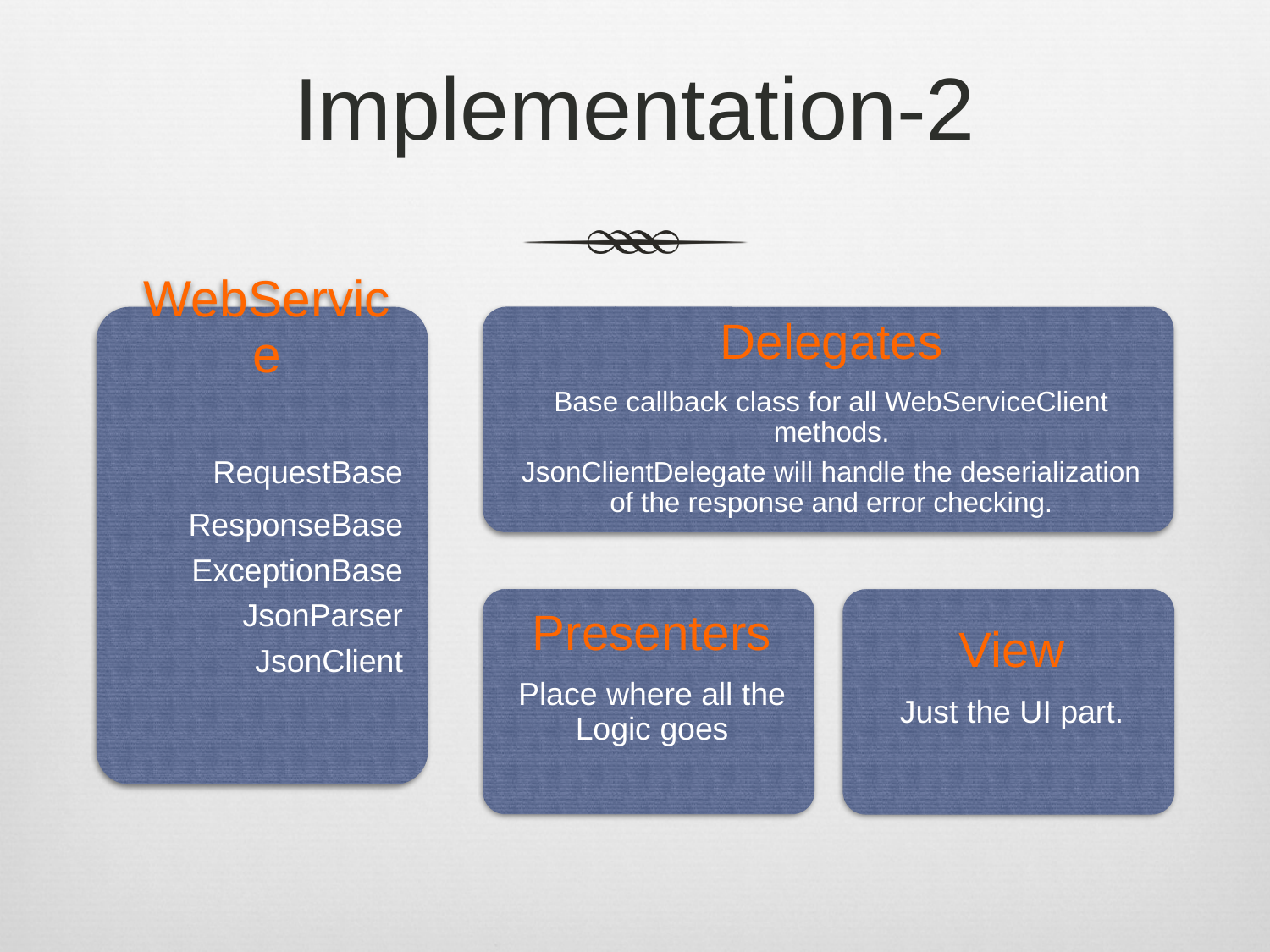

# Implementation-2
WebService
        RequestBase
ResponseBase
ExceptionBase
JsonParser
JsonClient

Delegates
Base callback class for all WebServiceClient methods.
JsonClientDelegate will handle the deserialization of the response and error checking.

Presenters
Place where all the Logic goes

View
Just the UI part.